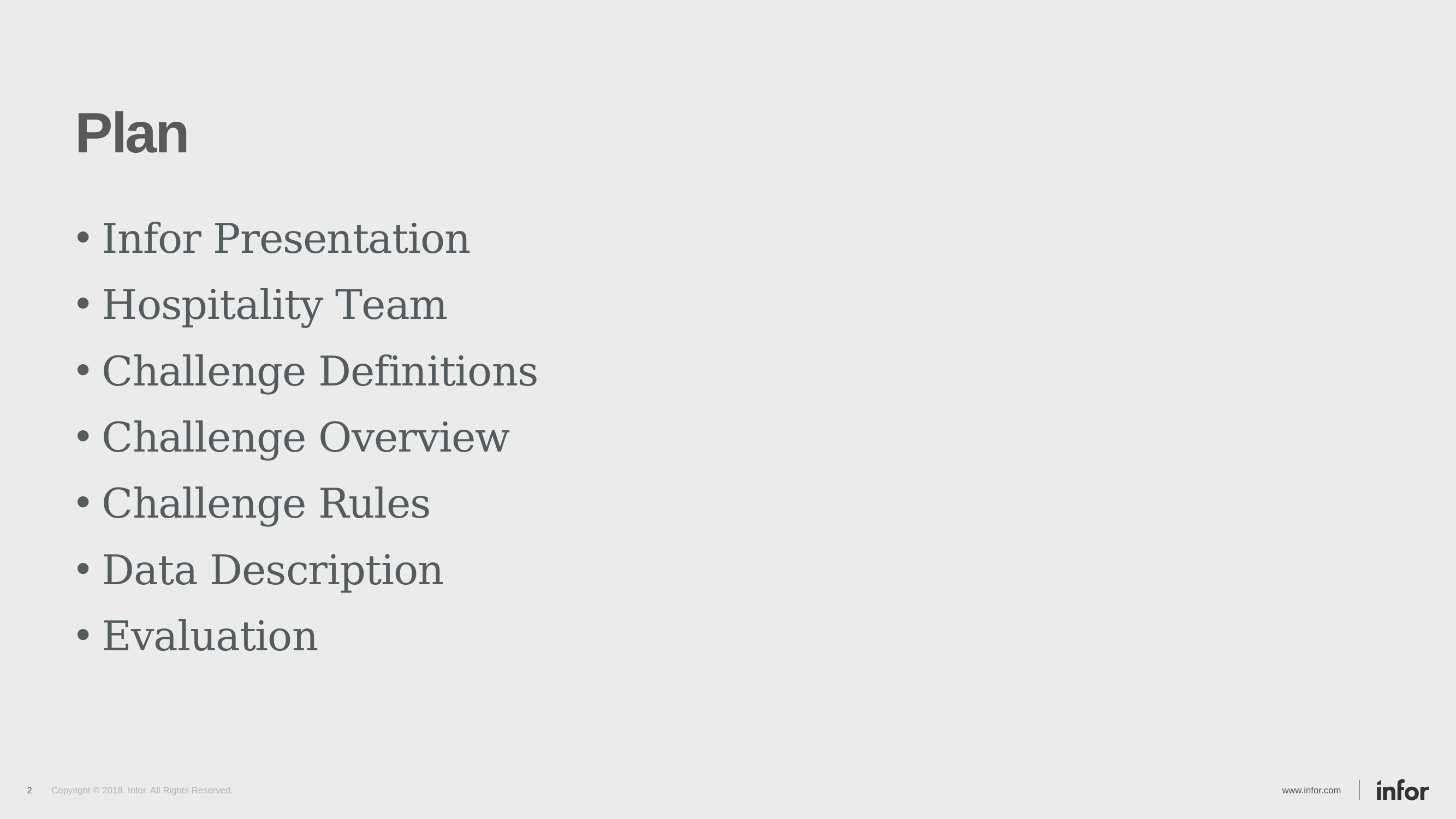

# Plan
Infor Presentation
Hospitality Team
Challenge Definitions
Challenge Overview
Challenge Rules
Data Description
Evaluation